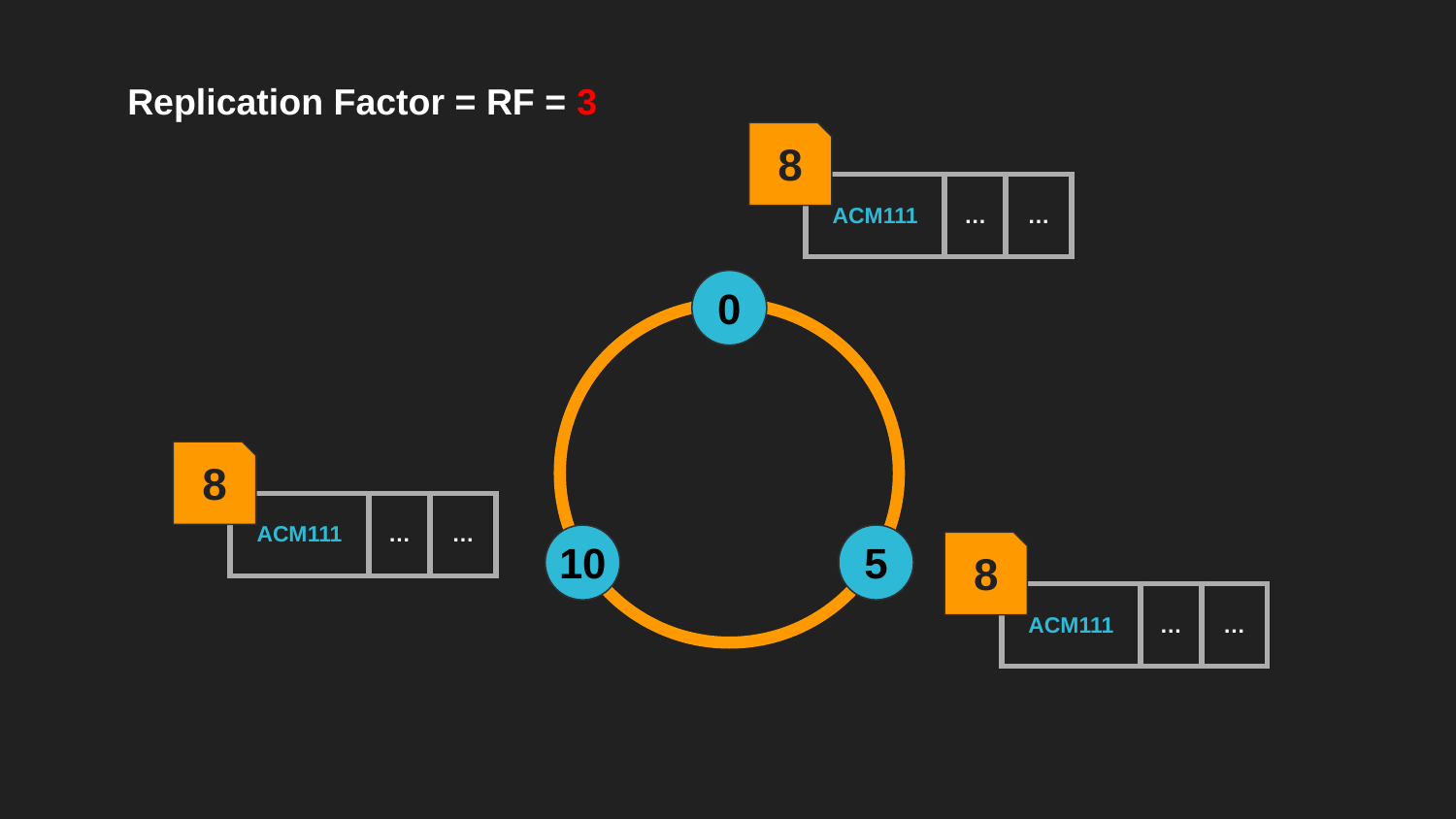

Replication Factor = RF = 3
8

| ACM111 | … | … |
| --- | --- | --- |
0

8

| ACM111 | … | … |
| --- | --- | --- |
10
5

8

| ACM111 | … | … |
| --- | --- | --- |